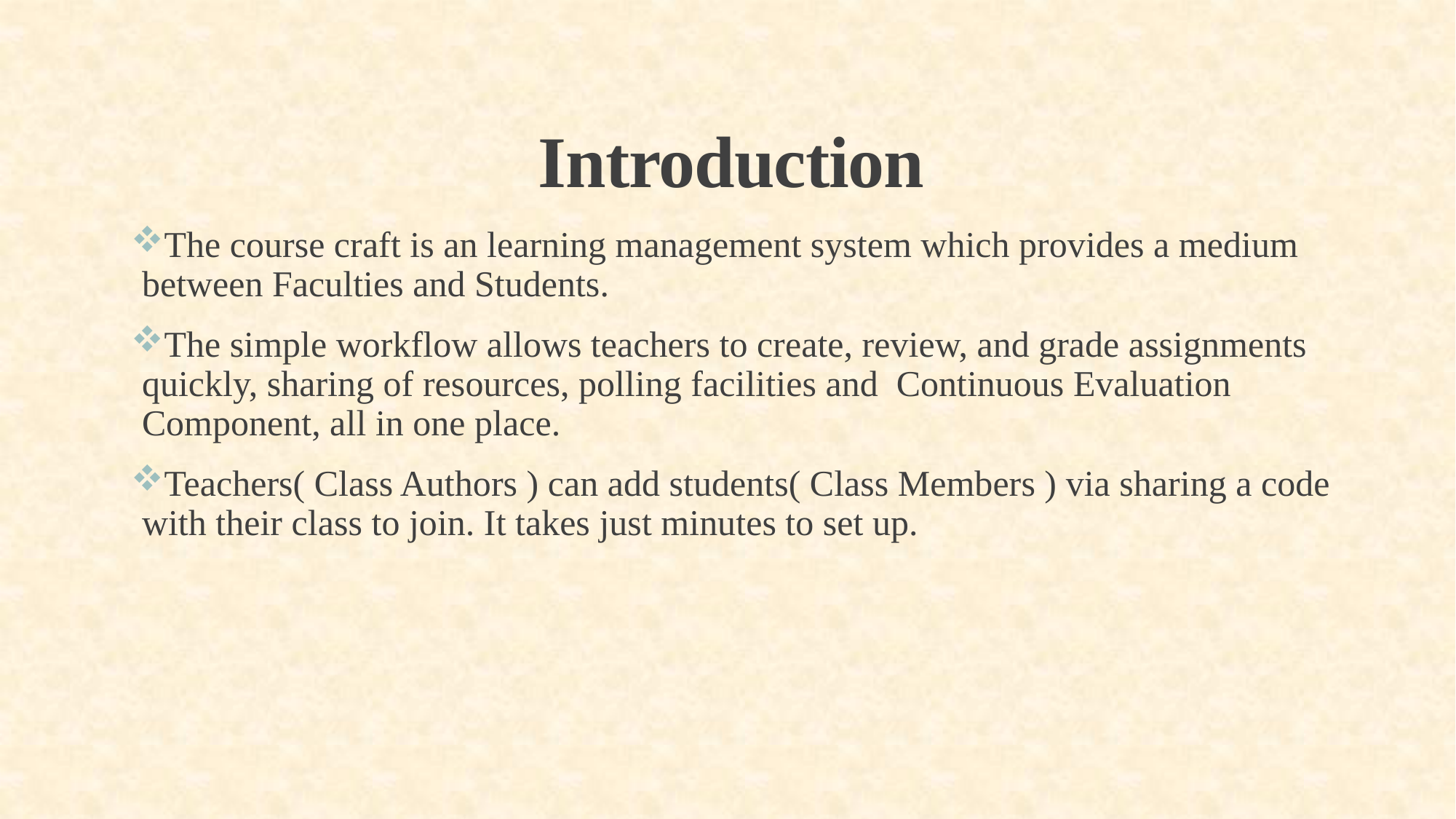

# Introduction
The course craft is an learning management system which provides a medium between Faculties and Students.
The simple workflow allows teachers to create, review, and grade assignments quickly, sharing of resources, polling facilities and  Continuous Evaluation Component, all in one place.
Teachers( Class Authors ) can add students( Class Members ) via sharing a code with their class to join. It takes just minutes to set up.